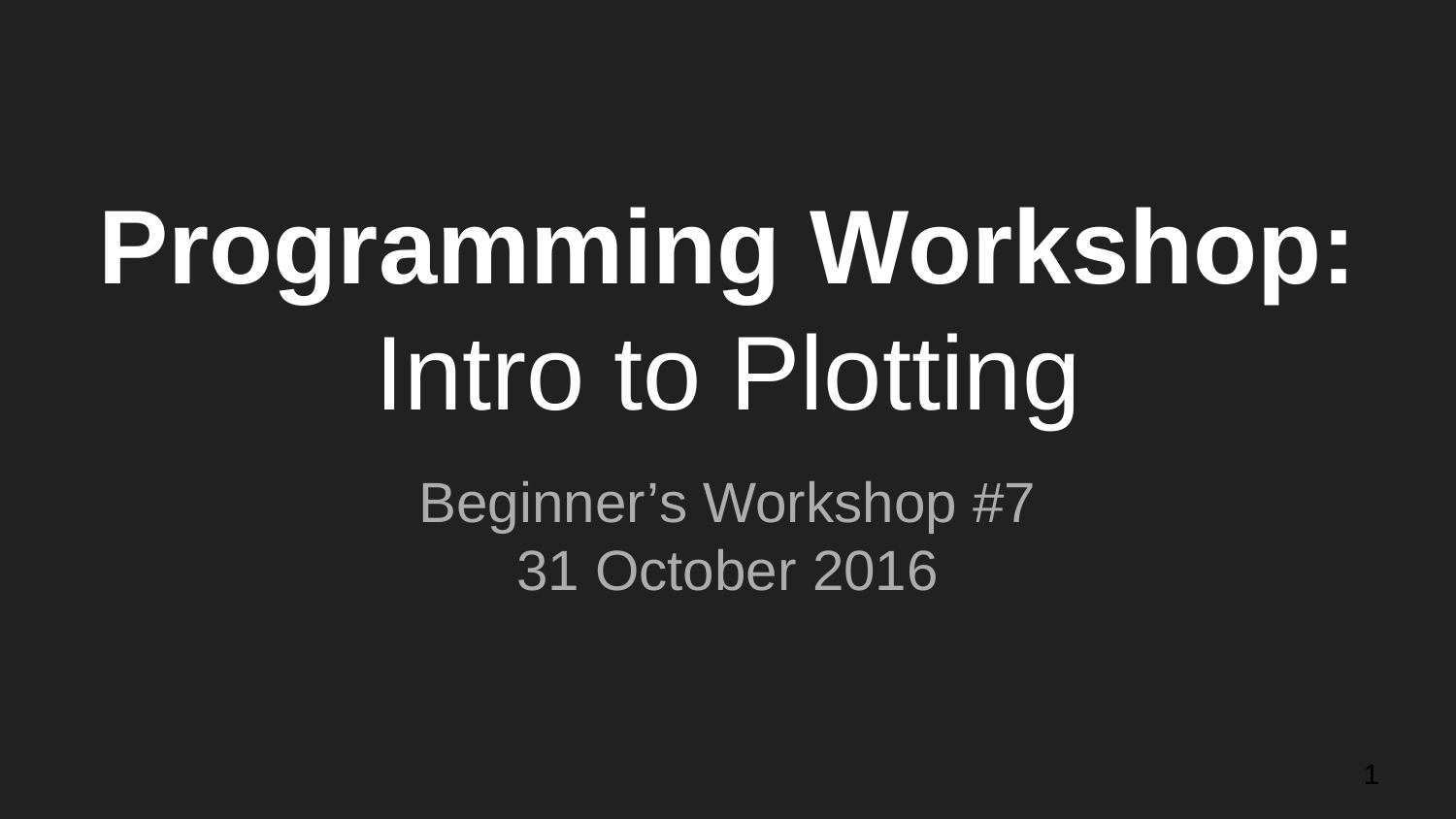

# Programming Workshop:
Intro to Plotting
Beginner’s Workshop #7
31 October 2016
1